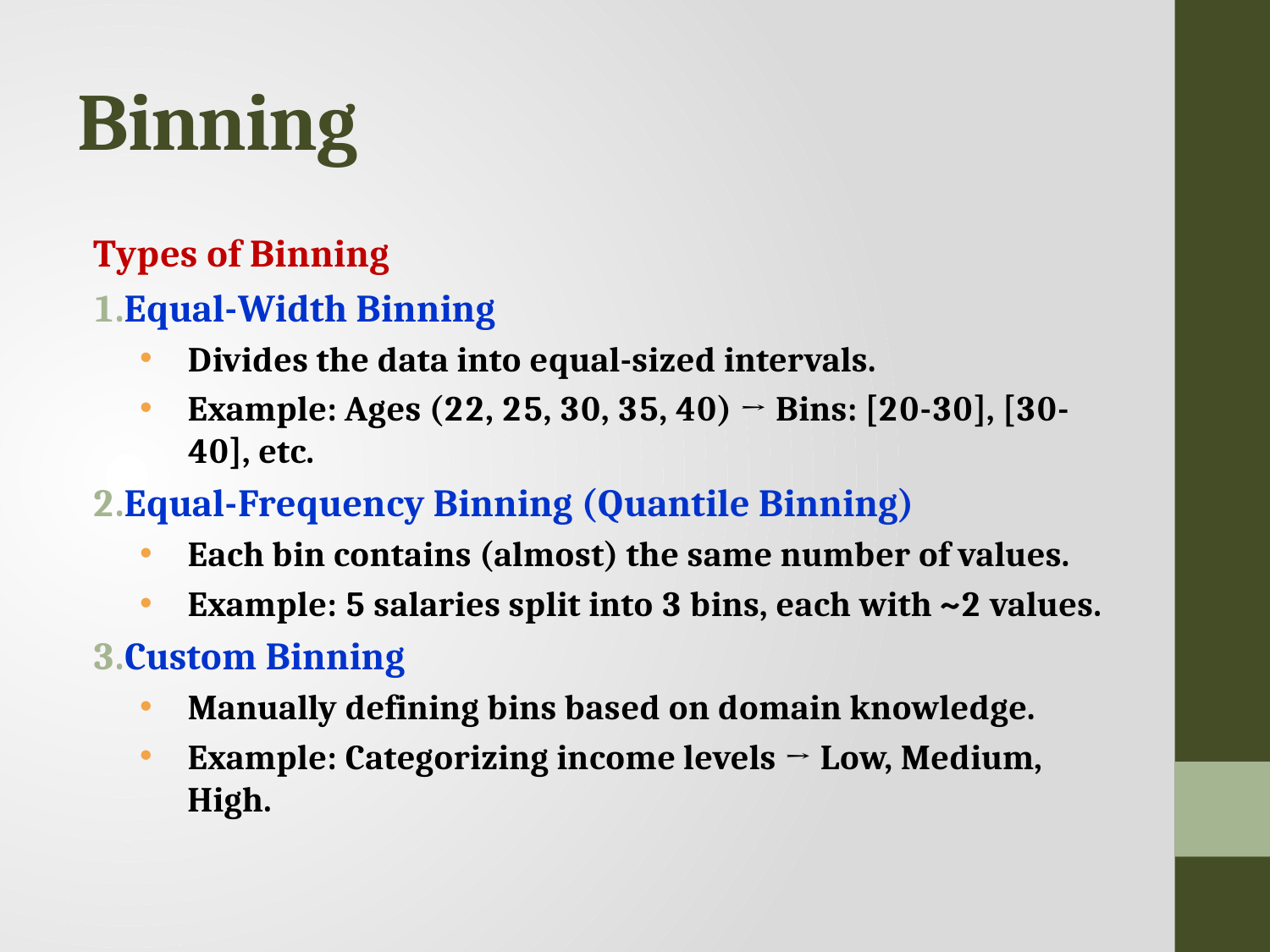

# Binning
Types of Binning
Equal-Width Binning
Divides the data into equal-sized intervals.
Example: Ages (22, 25, 30, 35, 40) → Bins: [20-30], [30-40], etc.
Equal-Frequency Binning (Quantile Binning)
Each bin contains (almost) the same number of values.
Example: 5 salaries split into 3 bins, each with ~2 values.
Custom Binning
Manually defining bins based on domain knowledge.
Example: Categorizing income levels → Low, Medium, High.